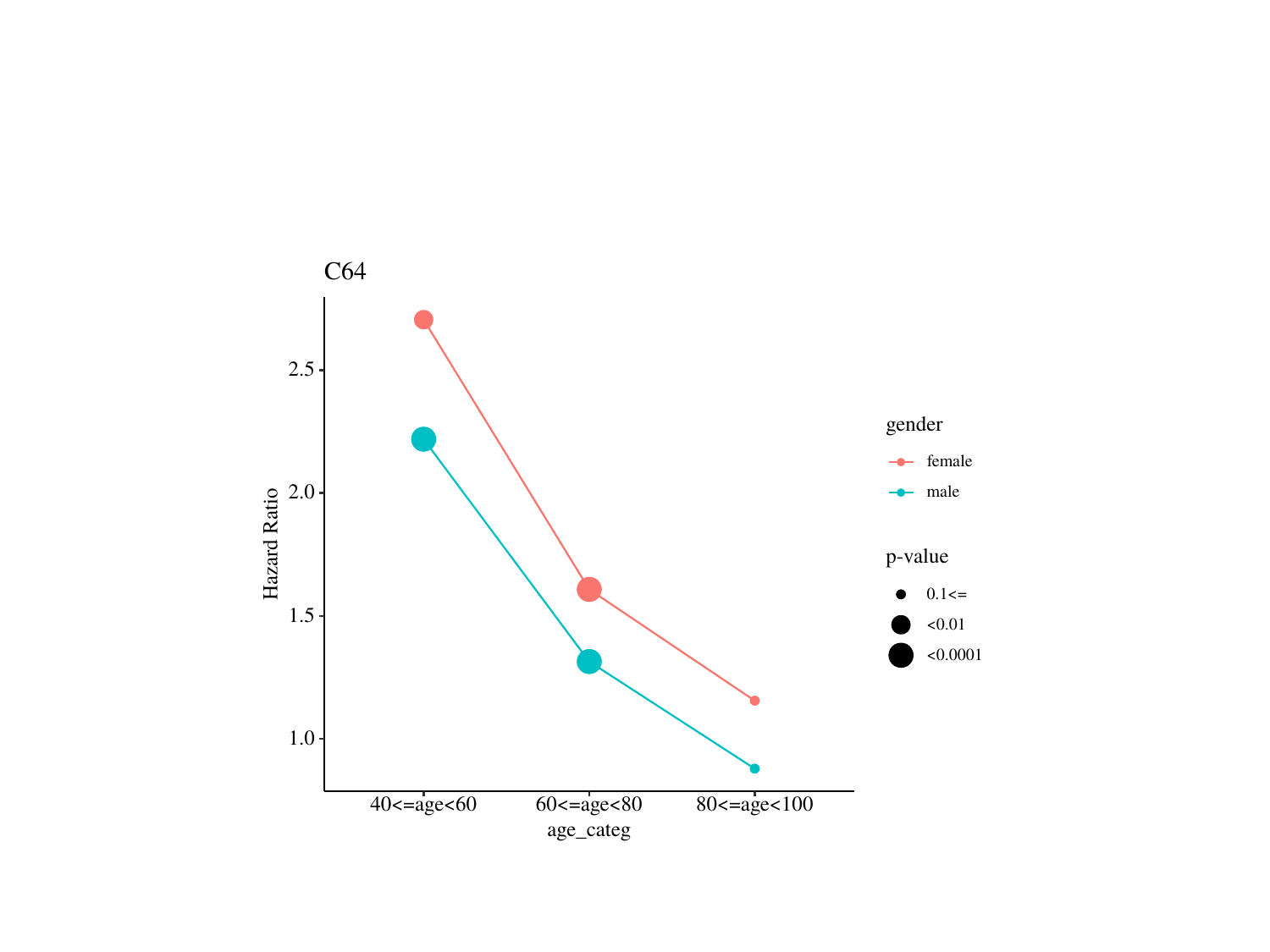

#

C64

2.5

gender

female

2.0
male

Hazard Ratio

p-value

0.1<=

1.5

<0.01

<0.0001

1.0

40<=age<60
60<=age<80
80<=age<100
age_categ